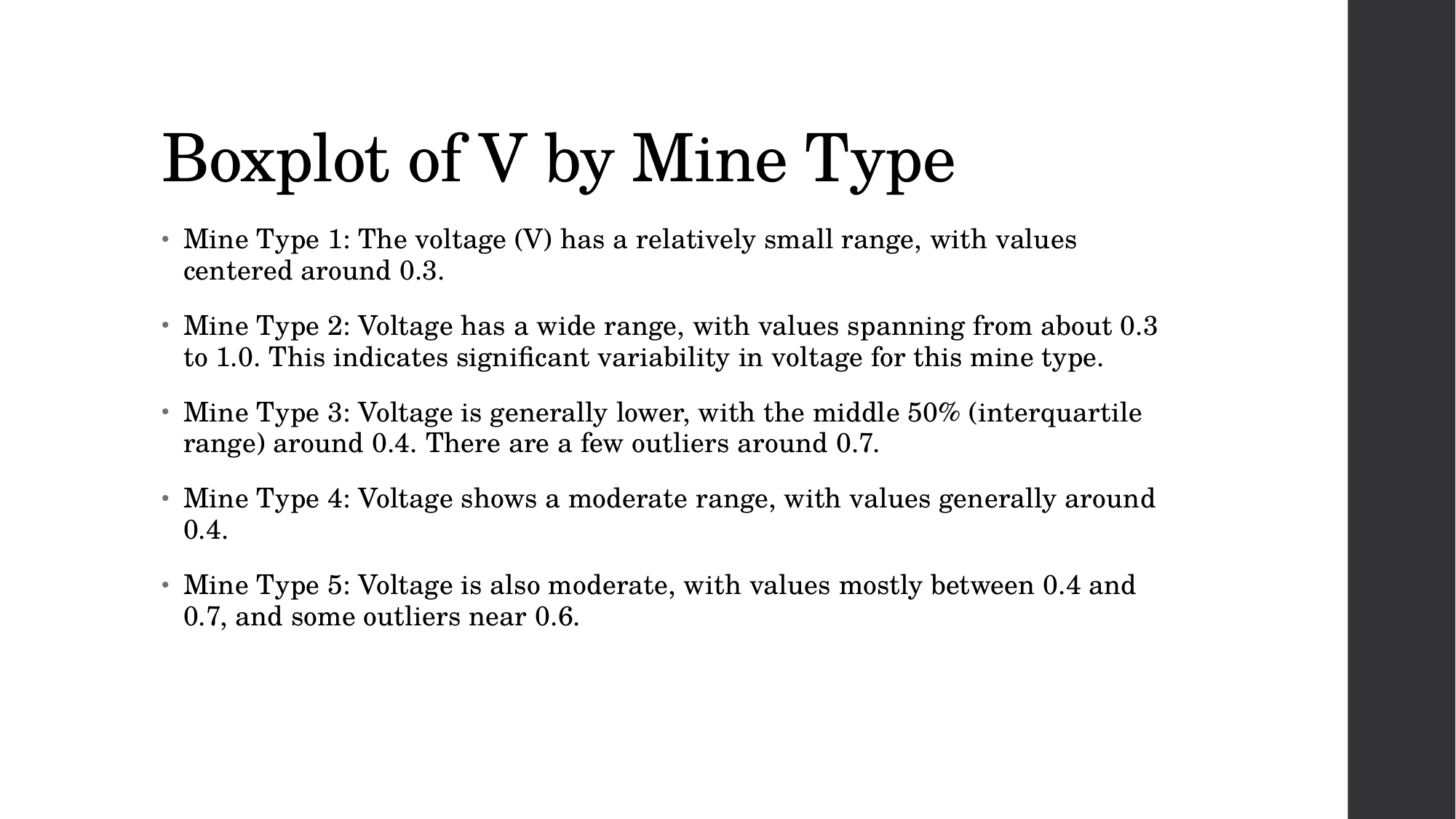

# Boxplot of V by Mine Type
Mine Type 1: The voltage (V) has a relatively small range, with values centered around 0.3.
Mine Type 2: Voltage has a wide range, with values spanning from about 0.3 to 1.0. This indicates significant variability in voltage for this mine type.
Mine Type 3: Voltage is generally lower, with the middle 50% (interquartile range) around 0.4. There are a few outliers around 0.7.
Mine Type 4: Voltage shows a moderate range, with values generally around 0.4.
Mine Type 5: Voltage is also moderate, with values mostly between 0.4 and 0.7, and some outliers near 0.6.